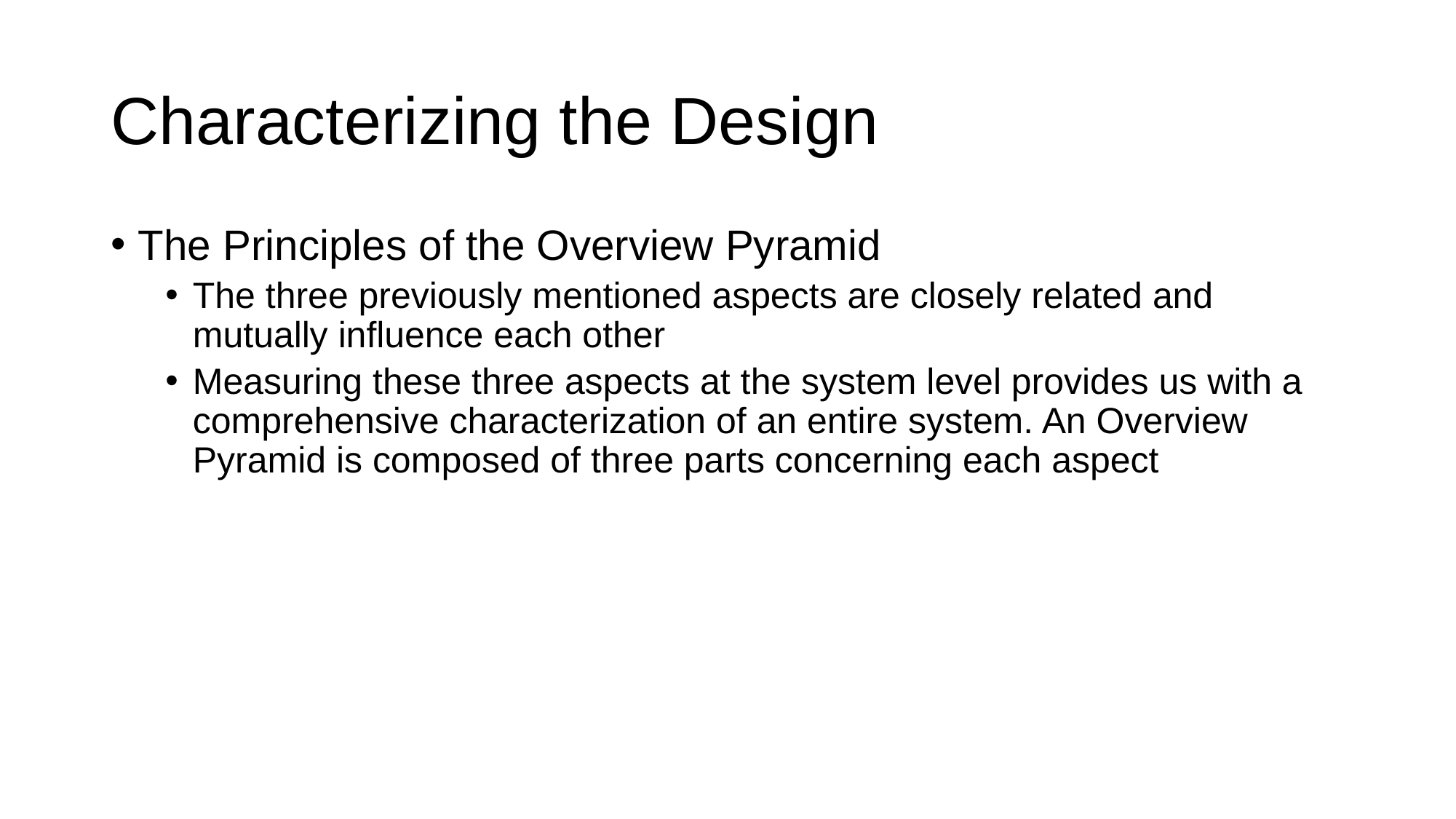

# Characterizing the Design
The Principles of the Overview Pyramid
The three previously mentioned aspects are closely related and mutually influence each other
Measuring these three aspects at the system level provides us with a comprehensive characterization of an entire system. An Overview Pyramid is composed of three parts concerning each aspect